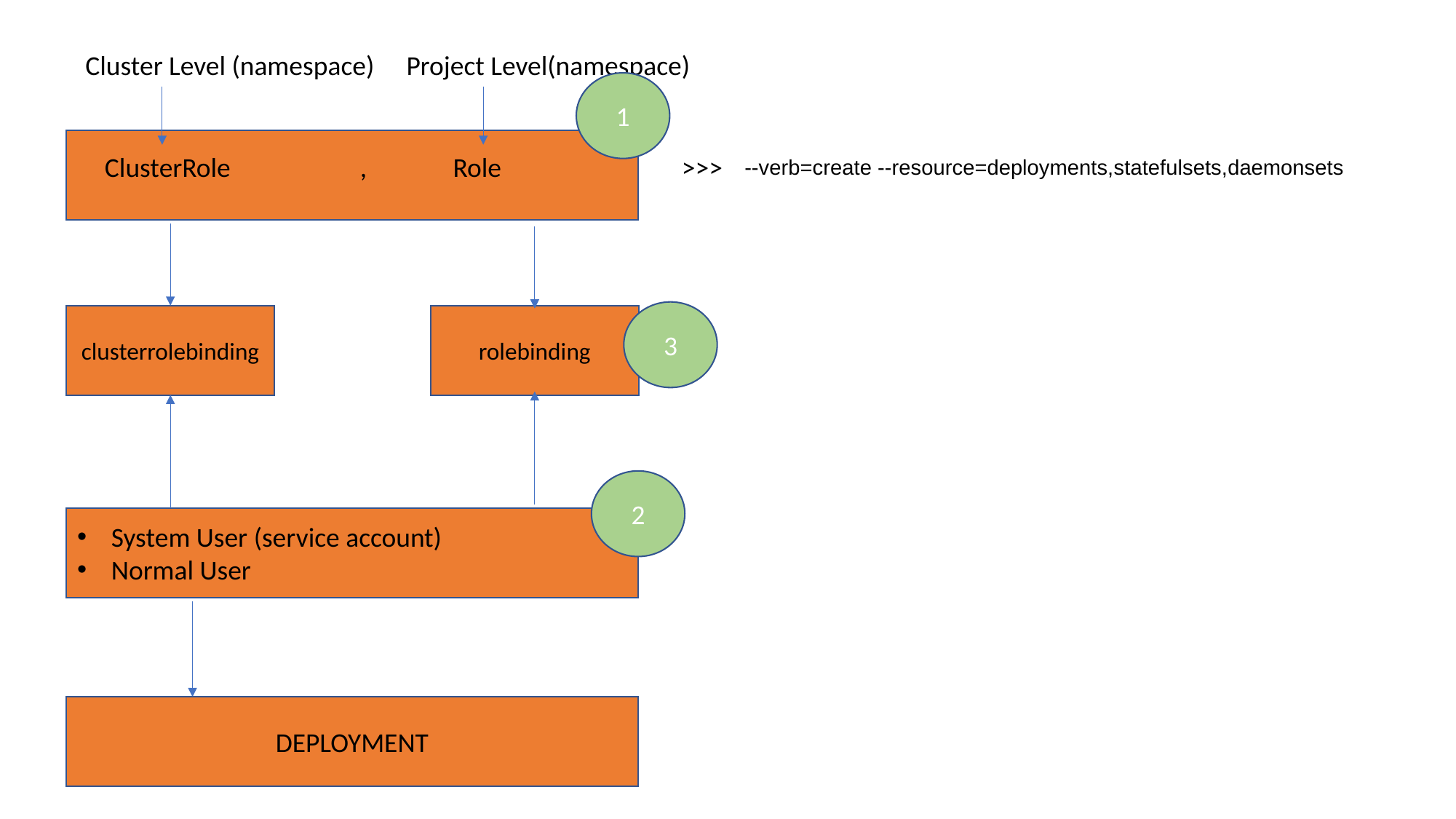

Cluster Level (namespace)
 Project Level(namespace)
1

ClusterRole                     ,              Role
>>>
--verb=create --resource=deployments,statefulsets,daemonsets
3
clusterrolebinding

rolebinding

2
System User (service account)
Normal User
DEPLOYMENT